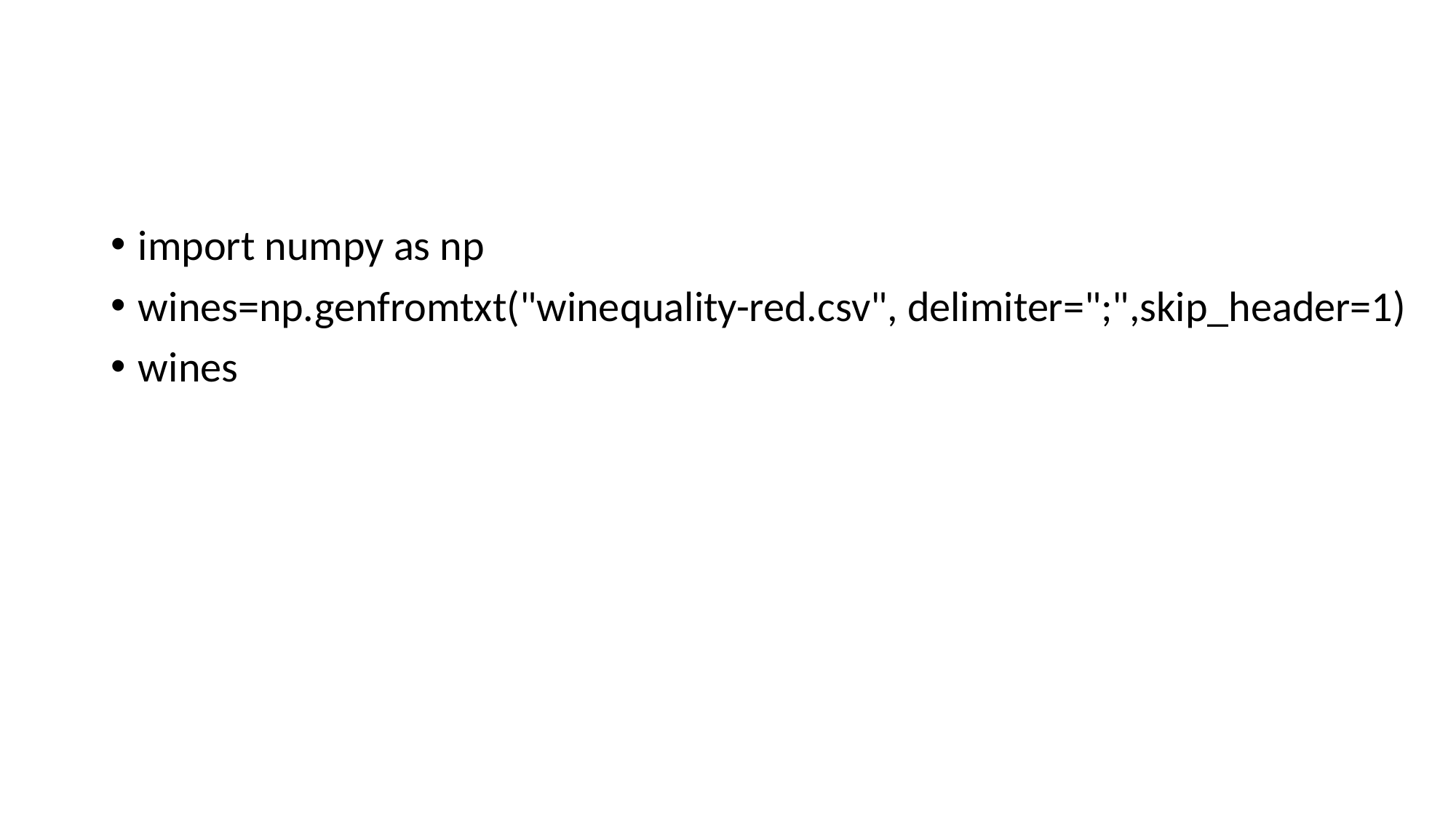

#
import numpy as np
wines=np.genfromtxt("winequality-red.csv", delimiter=";",skip_header=1)
wines